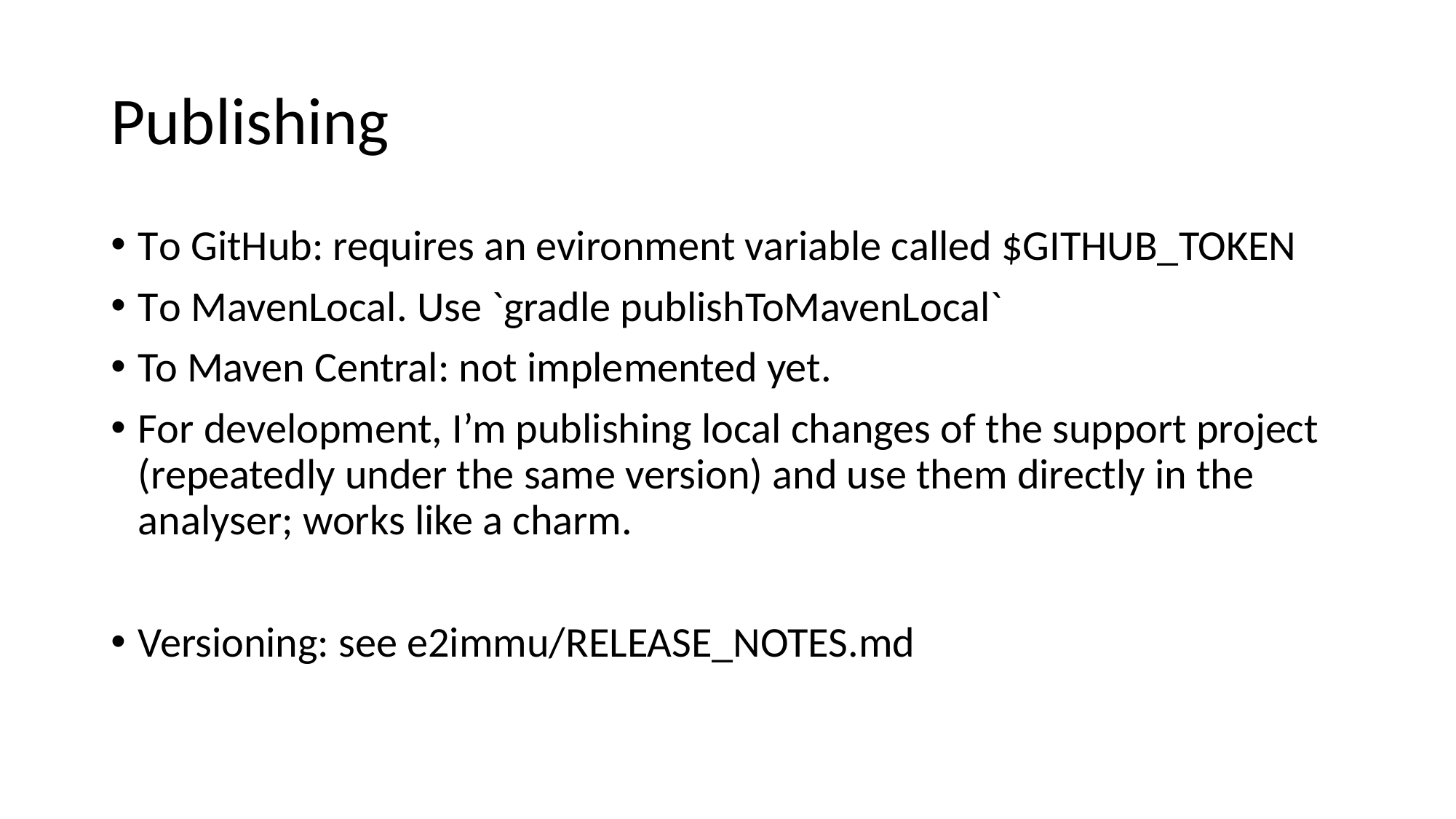

# Publishing
To GitHub: requires an evironment variable called $GITHUB_TOKEN
To MavenLocal. Use `gradle publishToMavenLocal`
To Maven Central: not implemented yet.
For development, I’m publishing local changes of the support project (repeatedly under the same version) and use them directly in the analyser; works like a charm.

Versioning: see e2immu/RELEASE_NOTES.md